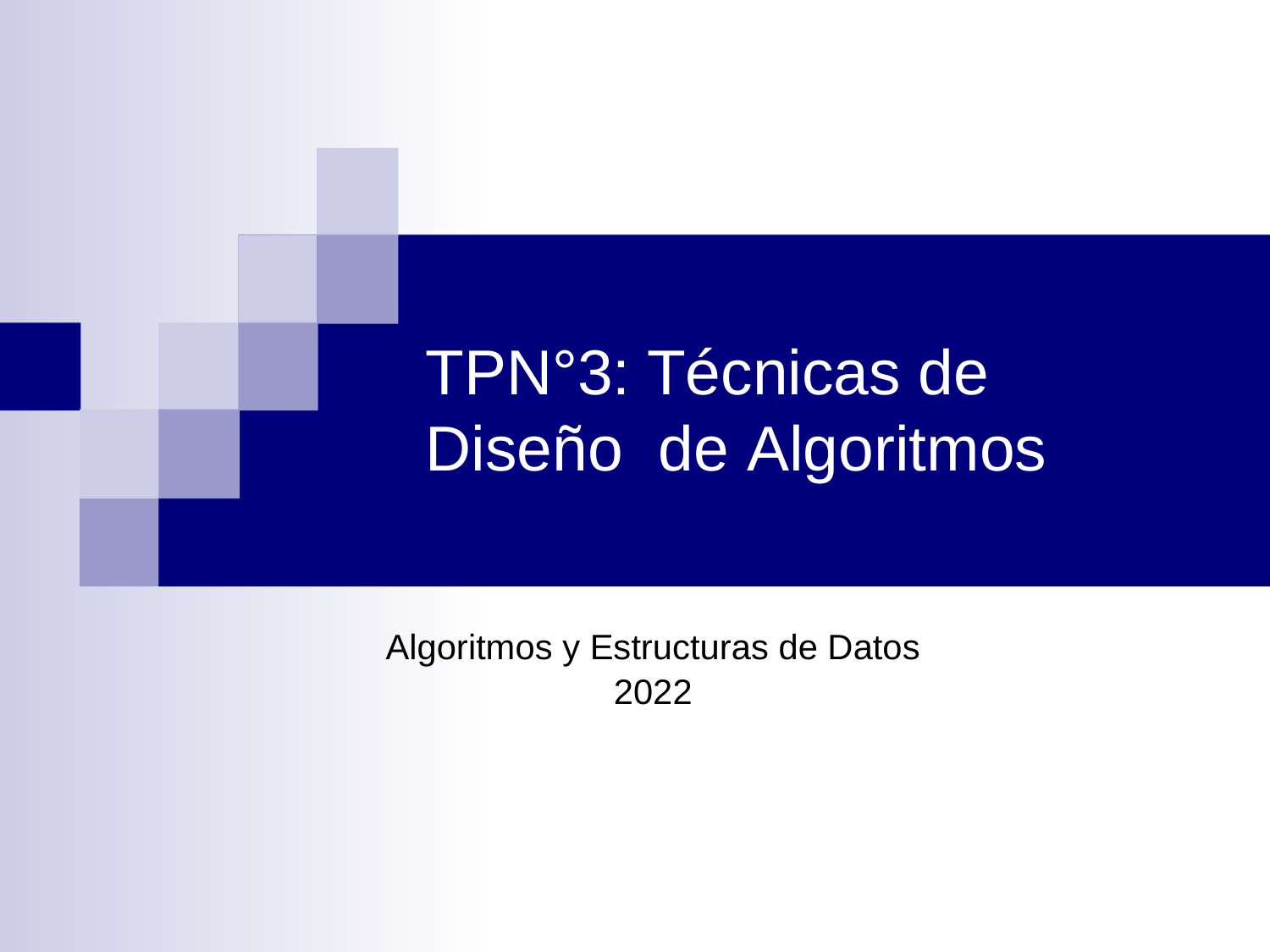

# TPN°3: Técnicas de Diseño  de Algoritmos
Algoritmos y Estructuras de Datos
2022